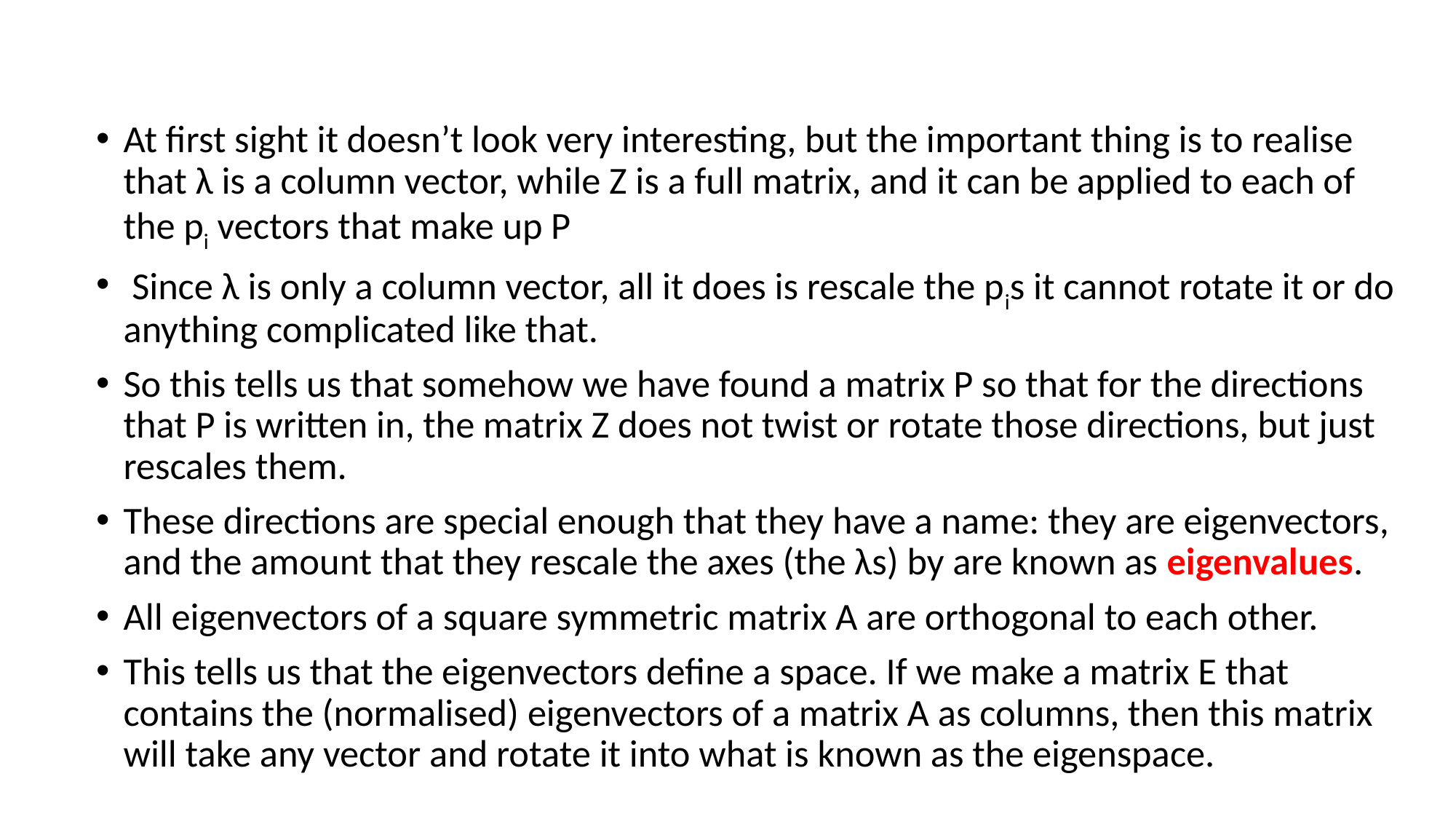

At first sight it doesn’t look very interesting, but the important thing is to realise that λ is a column vector, while Z is a full matrix, and it can be applied to each of the pi vectors that make up P
 Since λ is only a column vector, all it does is rescale the pis it cannot rotate it or do anything complicated like that.
So this tells us that somehow we have found a matrix P so that for the directions that P is written in, the matrix Z does not twist or rotate those directions, but just rescales them.
These directions are special enough that they have a name: they are eigenvectors, and the amount that they rescale the axes (the λs) by are known as eigenvalues.
All eigenvectors of a square symmetric matrix A are orthogonal to each other.
This tells us that the eigenvectors define a space. If we make a matrix E that contains the (normalised) eigenvectors of a matrix A as columns, then this matrix will take any vector and rotate it into what is known as the eigenspace.